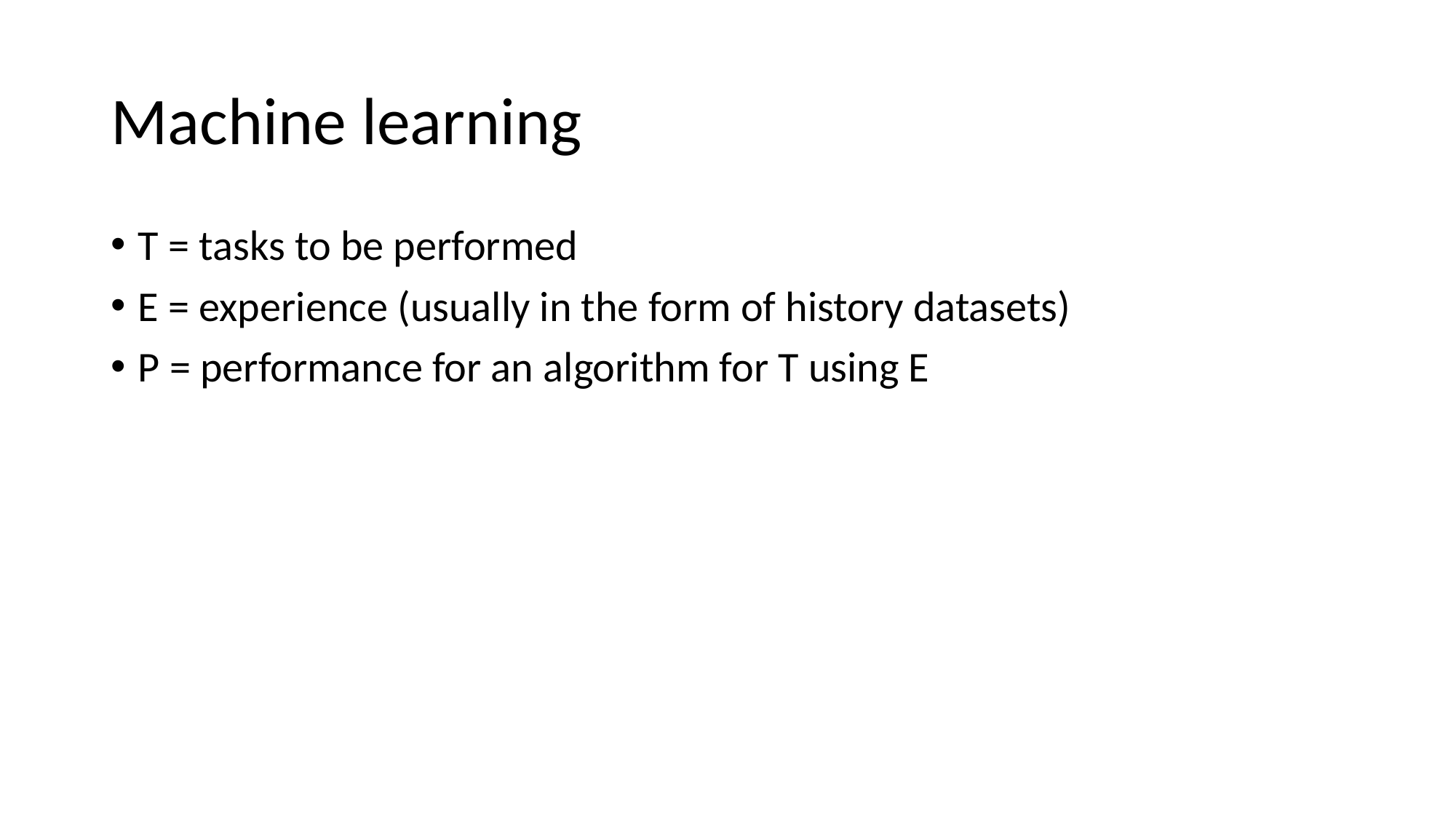

# Machine learning
T = tasks to be performed
E = experience (usually in the form of history datasets)
P = performance for an algorithm for T using E